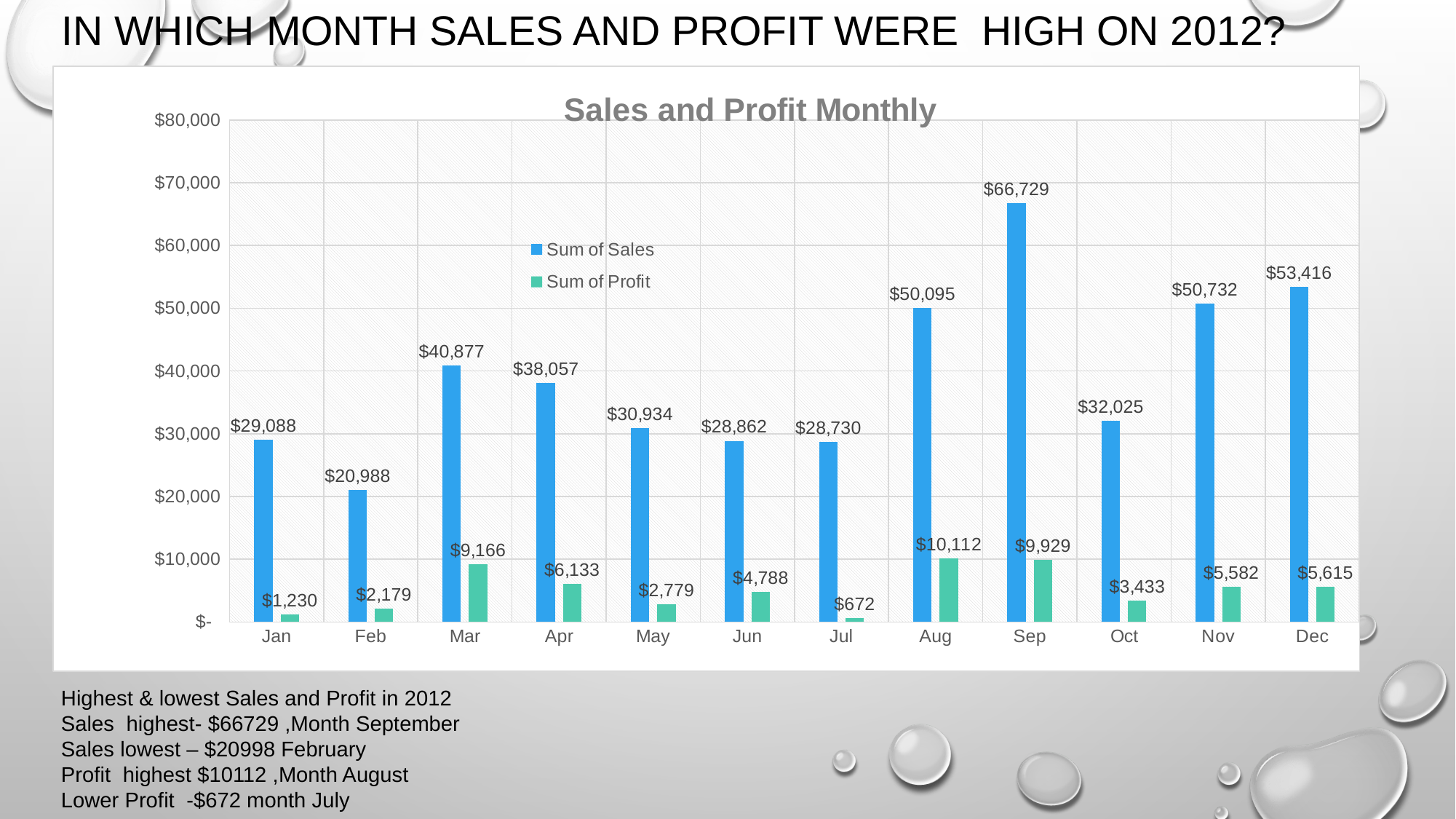

# In which month sales and profit were  high On 2012?

### Chart: Sales and Profit Monthly

| Category | Sum of Sales | Sum of Profit |
|---|---|---|
| Jan | 29087.930400000005 | 1229.6376000000002 |
| Feb | 20987.807999999994 | 2178.8290000000006 |
| Mar | 40876.61119999999 | 9165.680199999999 |
| Apr | 38056.96849999999 | 6132.8818999999985 |
| May | 30933.714499999995 | 2779.3998 |
| Jun | 28862.198199999995 | 4788.446099999998 |
| Jul | 28730.37600000001 | 671.796 |
| Aug | 50094.528 | 10112.277099999998 |
| Sep | 66729.32900000001 | 9929.300899999998 |
| Oct | 32025.07499999999 | 3433.240500000002 |
| Nov | 50732.30900000001 | 5582.402299999997 |
| Dec | 53415.66119999998 | 5614.7122999999965 |
Highest & lowest Sales and Profit in 2012
Sales  highest- $66729 ,Month September
Sales lowest – $20998 February
Profit  highest $10112 ,Month August
Lower Profit  -$672 month July